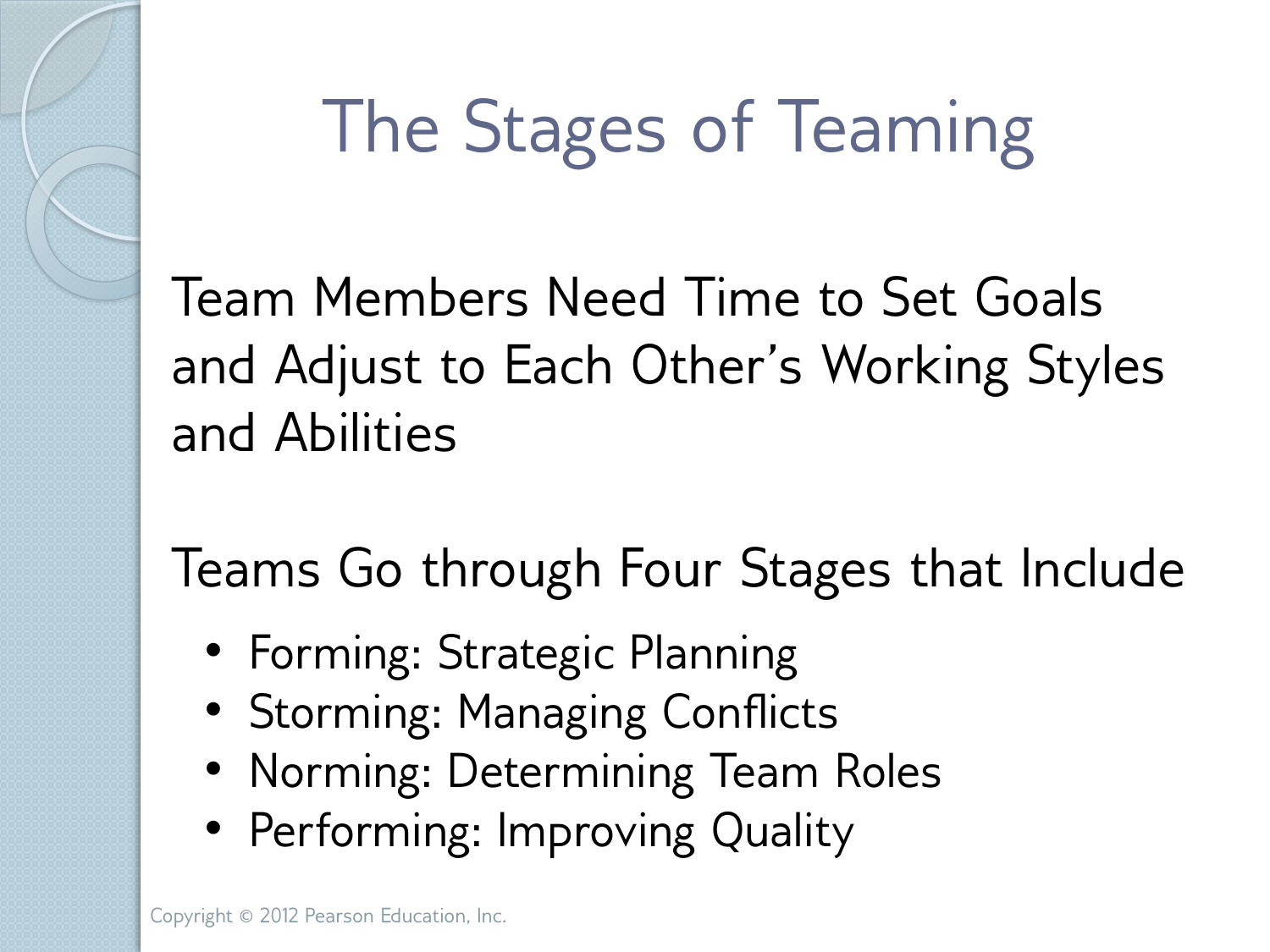

# The Stages of Teaming
Team Members Need Time to Set Goals
and Adjust to Each Other’s Working Styles
and Abilities

Teams Go through Four Stages that Include

 Forming: Strategic Planning
 Storming: Managing Conflicts
 Norming: Determining Team Roles
 Performing: Improving Quality
Copyright © 2012 Pearson Education, Inc.